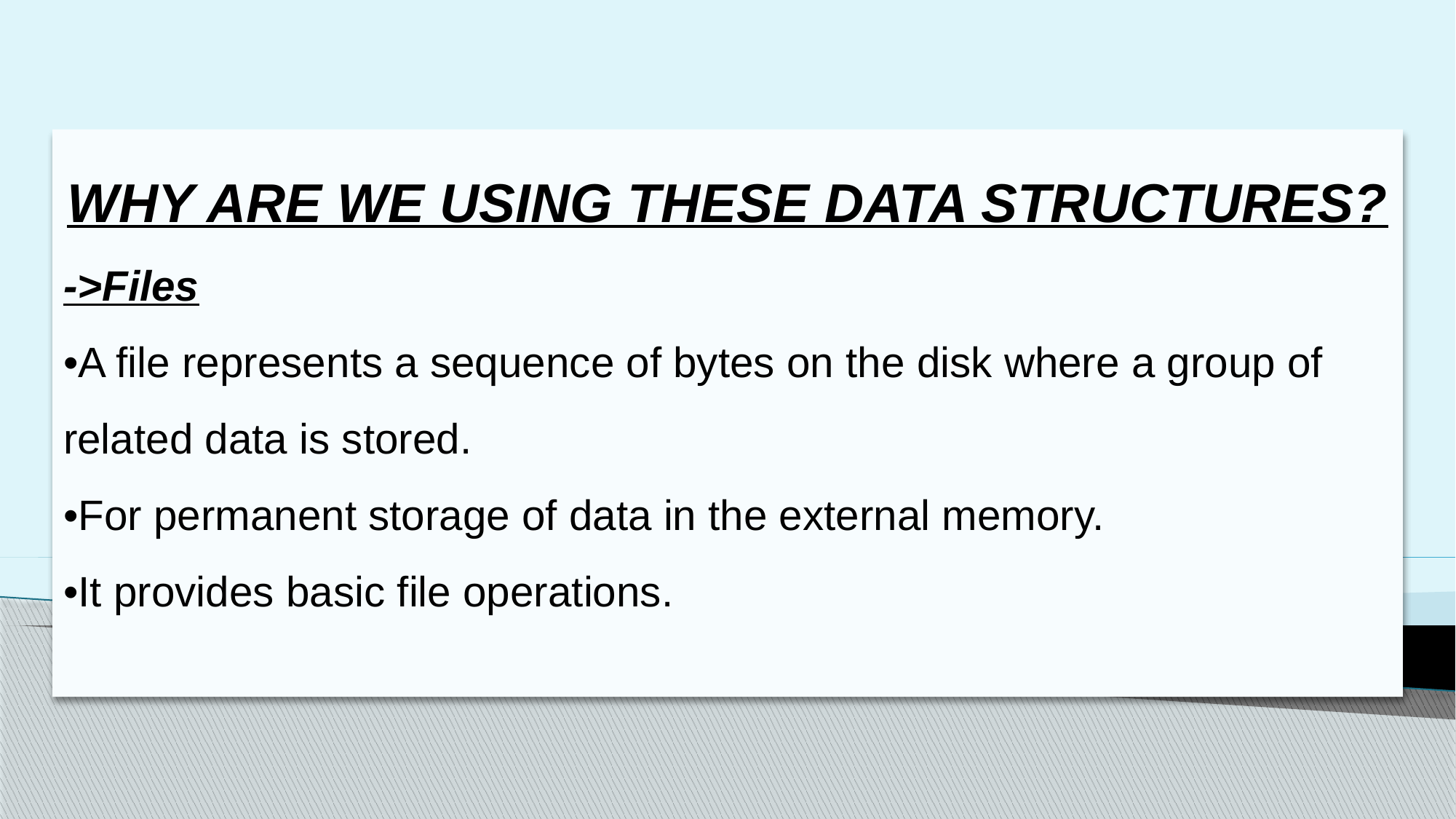

WHY ARE WE USING THESE DATA STRUCTURES?
->Files
•A file represents a sequence of bytes on the disk where a group of related data is stored.
•For permanent storage of data in the external memory.
•It provides basic file operations.